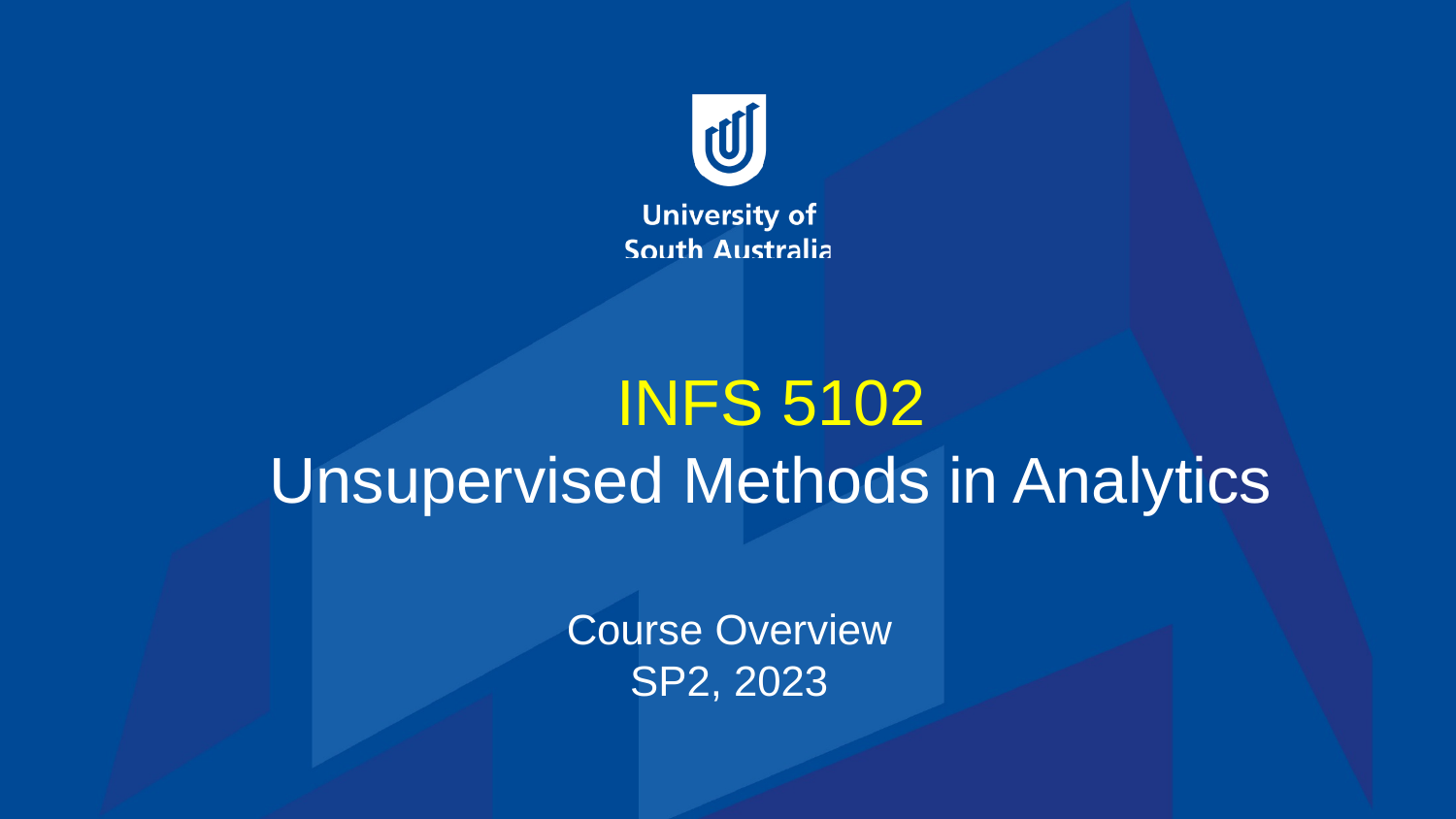

# INFS 5102 Unsupervised Methods in Analytics
Course Overview
SP2, 2023